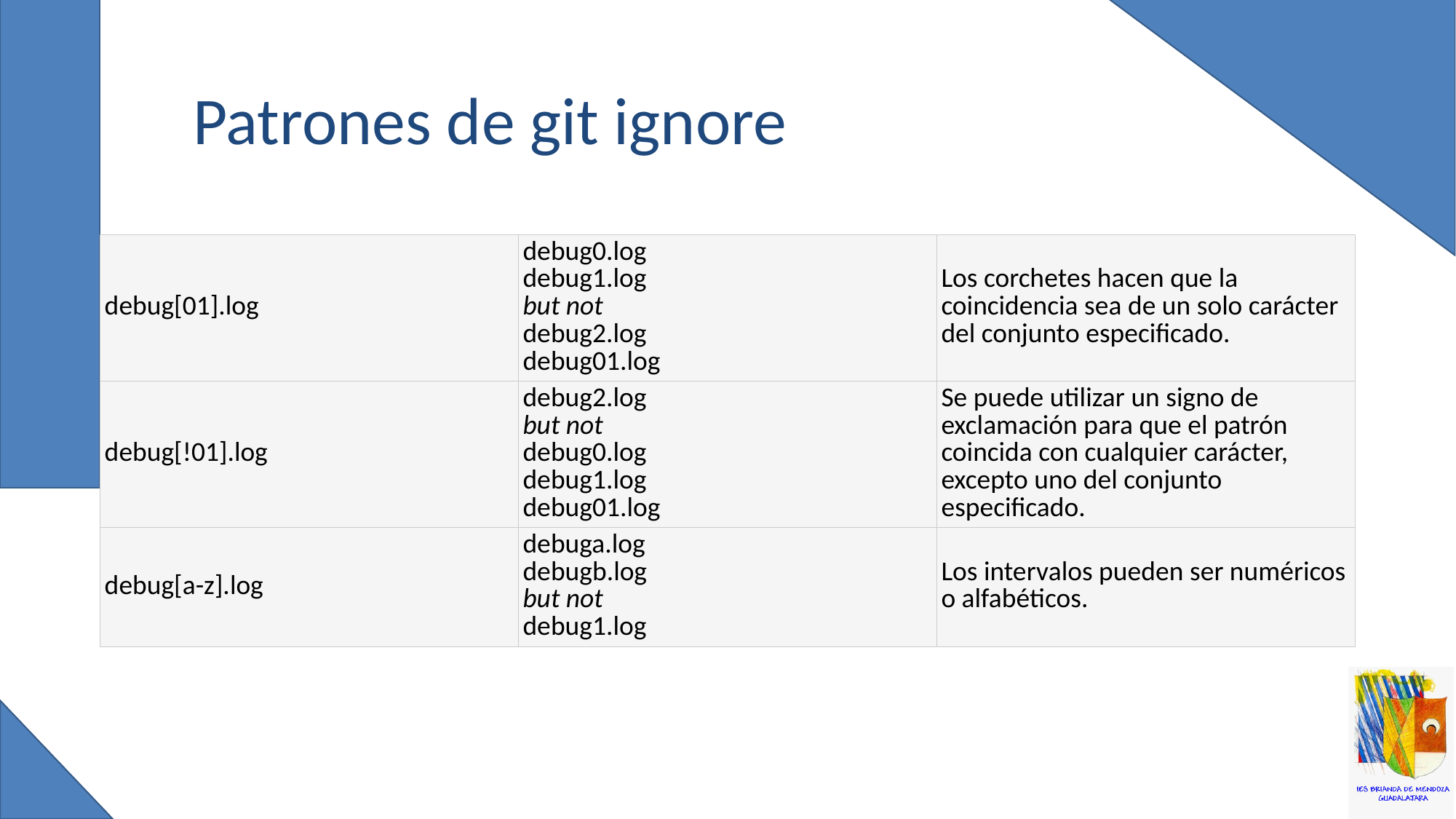

# Patrones de git ignore
| debug[01].log | debug0.log debug1.log but not debug2.log debug01.log | Los corchetes hacen que la coincidencia sea de un solo carácter del conjunto especificado. |
| --- | --- | --- |
| debug[!01].log | debug2.log but not debug0.log debug1.log debug01.log | Se puede utilizar un signo de exclamación para que el patrón coincida con cualquier carácter, excepto uno del conjunto especificado. |
| debug[a-z].log | debuga.log debugb.log but not debug1.log | Los intervalos pueden ser numéricos o alfabéticos. |